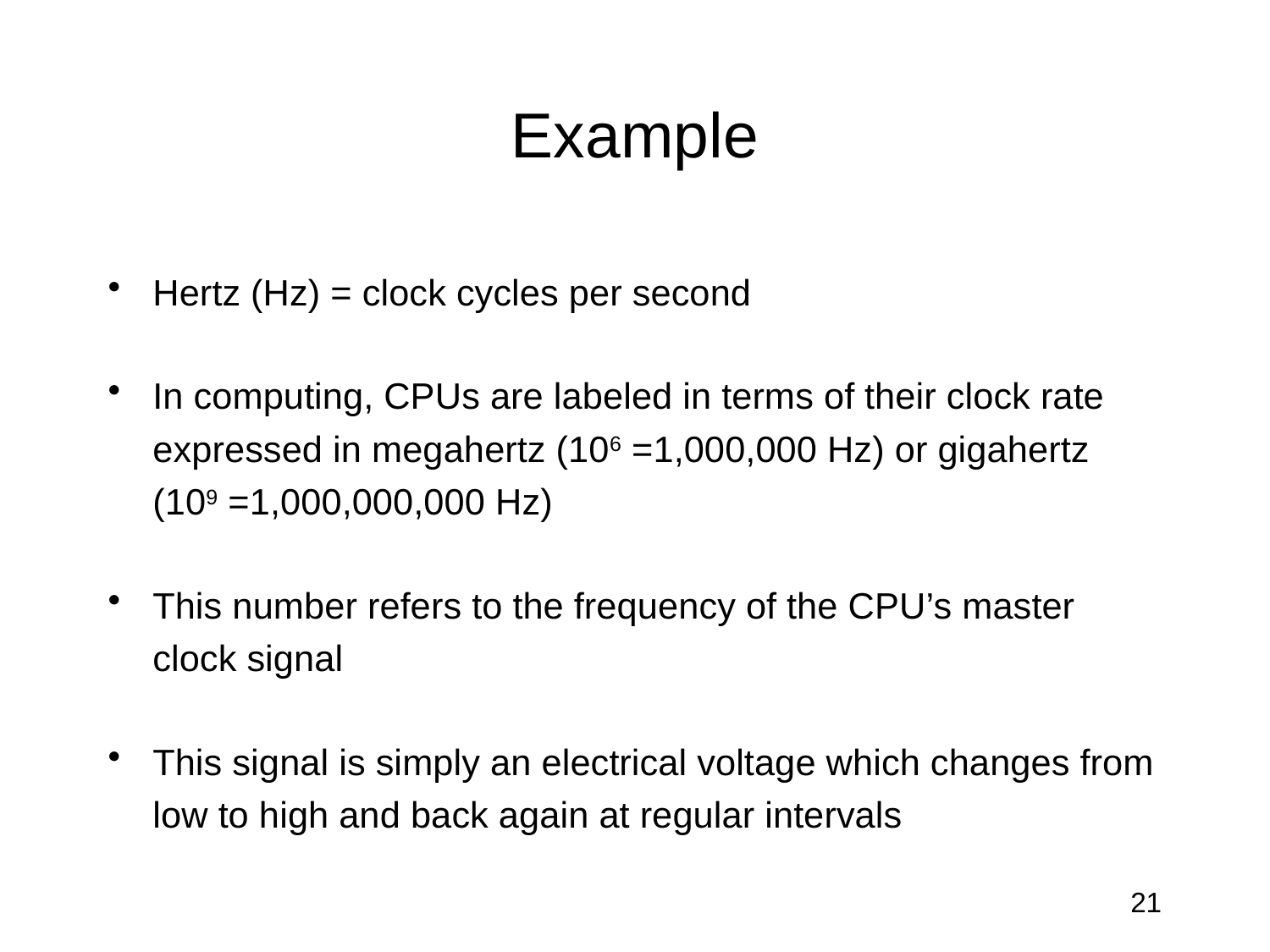

# Example
Hertz (Hz) = clock cycles per second
In computing, CPUs are labeled in terms of their clock rate expressed in megahertz (106 =1,000,000 Hz) or gigahertz (109 =1,000,000,000 Hz)
This number refers to the frequency of the CPU’s master clock signal
This signal is simply an electrical voltage which changes from low to high and back again at regular intervals
21